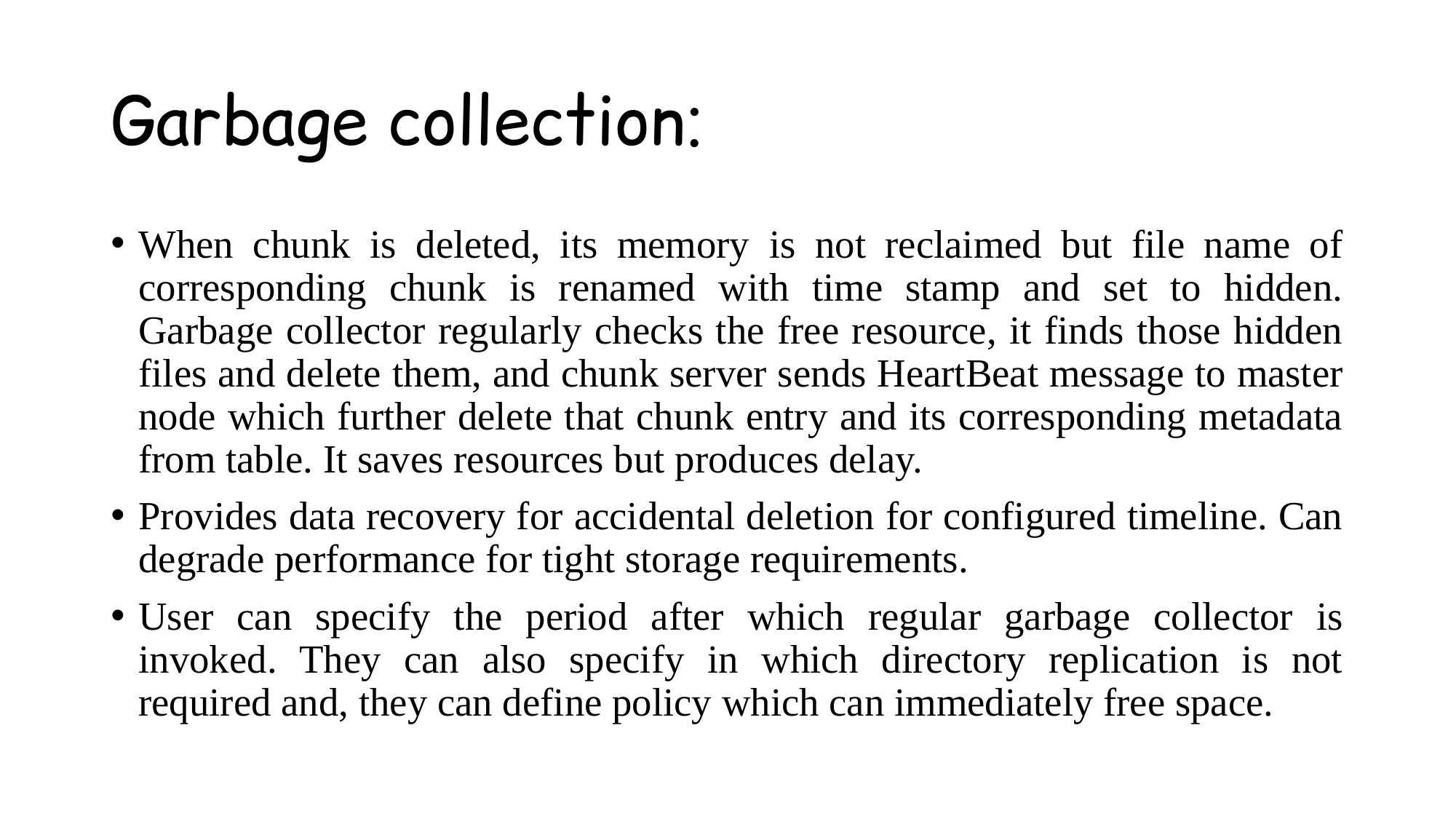

# Garbage collection:
When chunk is deleted, its memory is not reclaimed but file name of corresponding chunk is renamed with time stamp and set to hidden. Garbage collector regularly checks the free resource, it finds those hidden files and delete them, and chunk server sends HeartBeat message to master node which further delete that chunk entry and its corresponding metadata from table. It saves resources but produces delay.
Provides data recovery for accidental deletion for configured timeline. Can degrade performance for tight storage requirements.
User can specify the period after which regular garbage collector is invoked. They can also specify in which directory replication is not required and, they can define policy which can immediately free space.